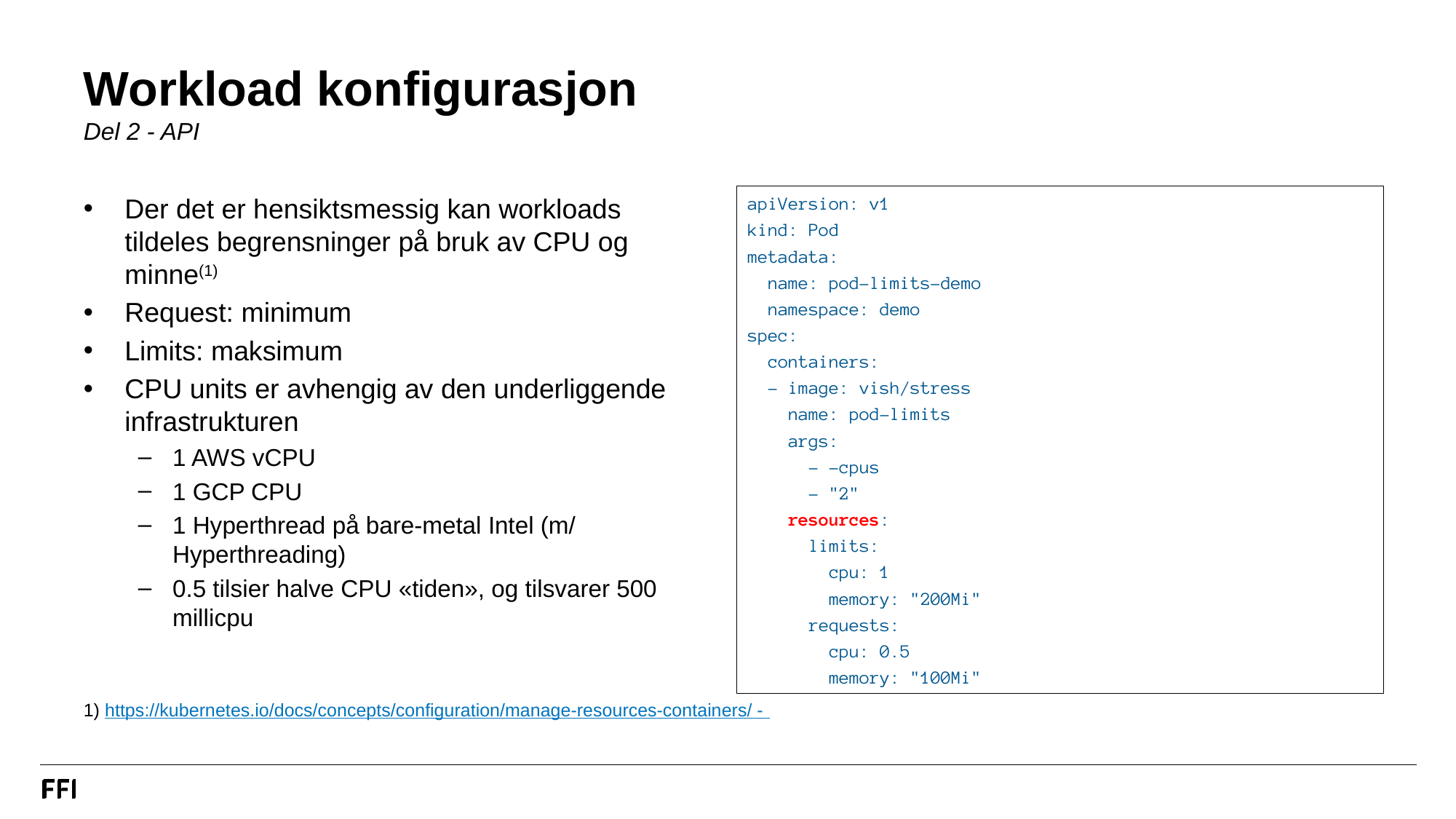

# Workload konfigurasjon Del 2 - API
Der det er hensiktsmessig kan workloads tildeles begrensninger på bruk av CPU og minne(1)
Request: minimum
Limits: maksimum
CPU units er avhengig av den underliggende infrastrukturen
1 AWS vCPU
1 GCP CPU
1 Hyperthread på bare-metal Intel (m/ Hyperthreading)
0.5 tilsier halve CPU «tiden», og tilsvarer 500 millicpu
apiVersion: v1
kind: Pod
metadata:
  name: pod-limits-demo
  namespace: demo
spec:
  containers:
  - image: vish/stress
    name: pod-limits
    args:
      - -cpus
      - "2"
    resources:
      limits:
        cpu: 1
        memory: "200Mi"
      requests:
        cpu: 0.5
        memory: "100Mi"
1) https://kubernetes.io/docs/concepts/configuration/manage-resources-containers/ -